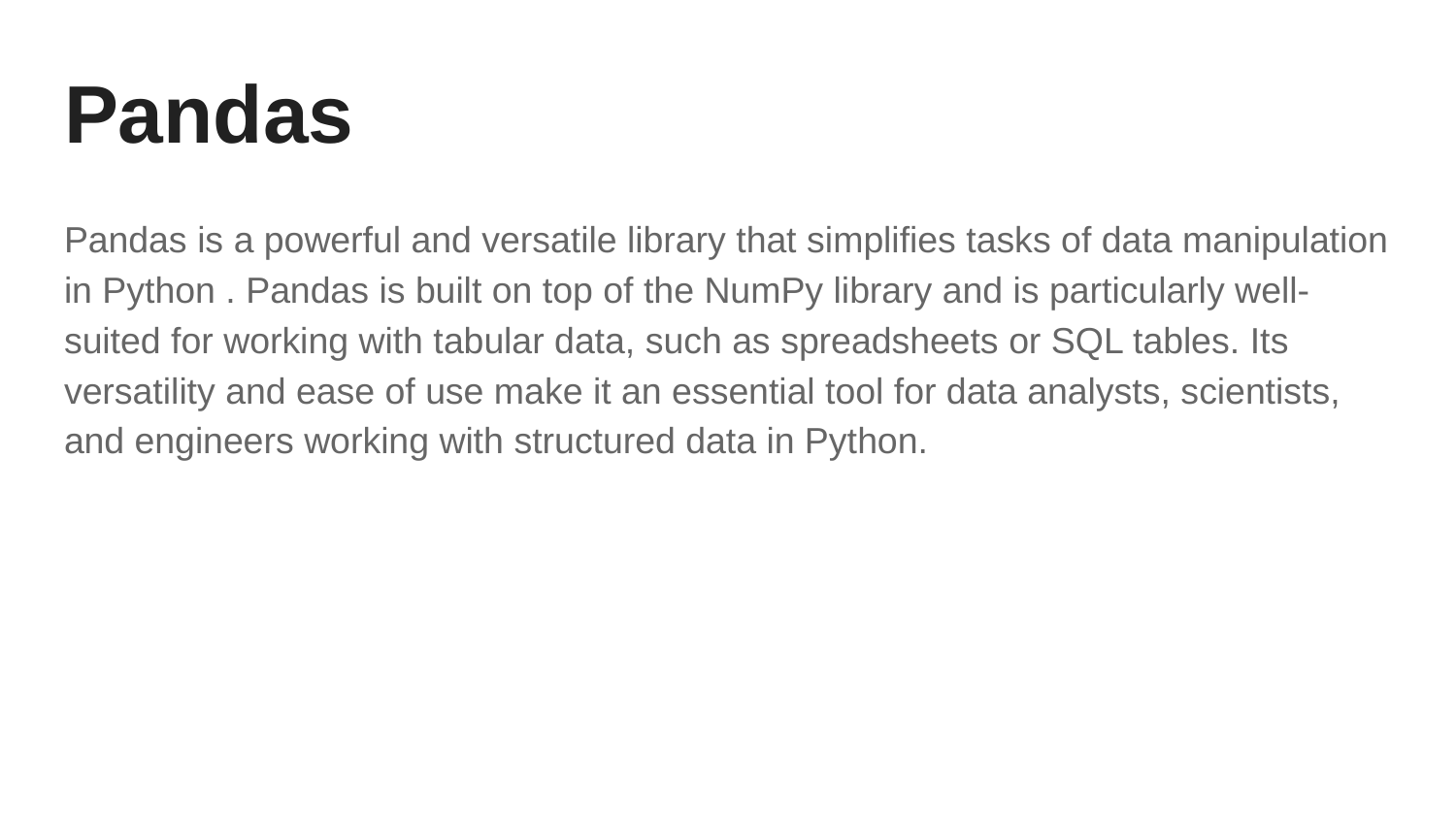

# Pandas
Pandas is a powerful and versatile library that simplifies tasks of data manipulation in Python . Pandas is built on top of the NumPy library and is particularly well-suited for working with tabular data, such as spreadsheets or SQL tables. Its versatility and ease of use make it an essential tool for data analysts, scientists, and engineers working with structured data in Python.